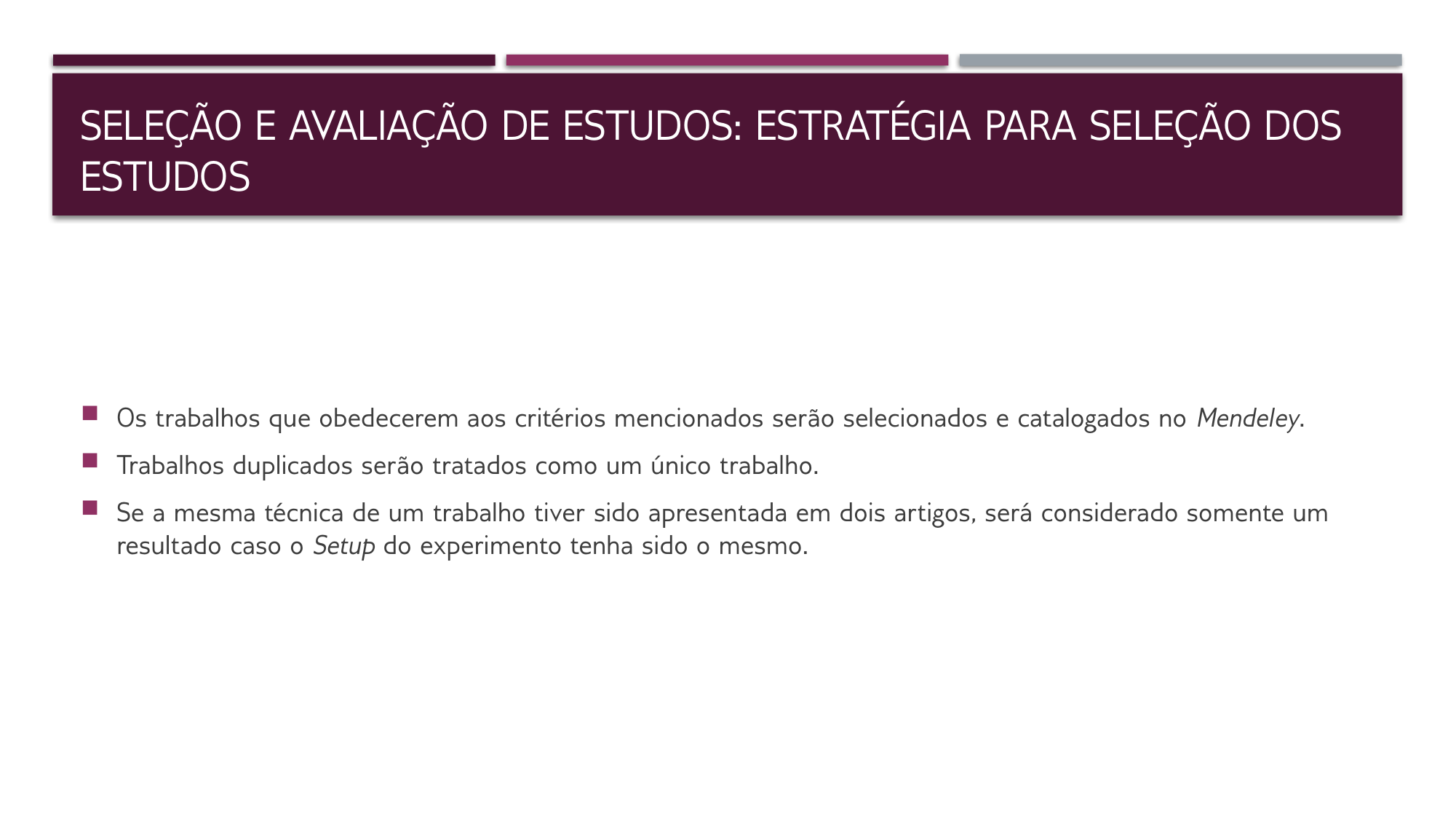

# Seleção e avaliação de estudos: Estratégia para seleção dos estudos
Os trabalhos que obedecerem aos critérios mencionados serão selecionados e catalogados no Mendeley.
Trabalhos duplicados serão tratados como um único trabalho.
Se a mesma técnica de um trabalho tiver sido apresentada em dois artigos, será considerado somente um resultado caso o Setup do experimento tenha sido o mesmo.